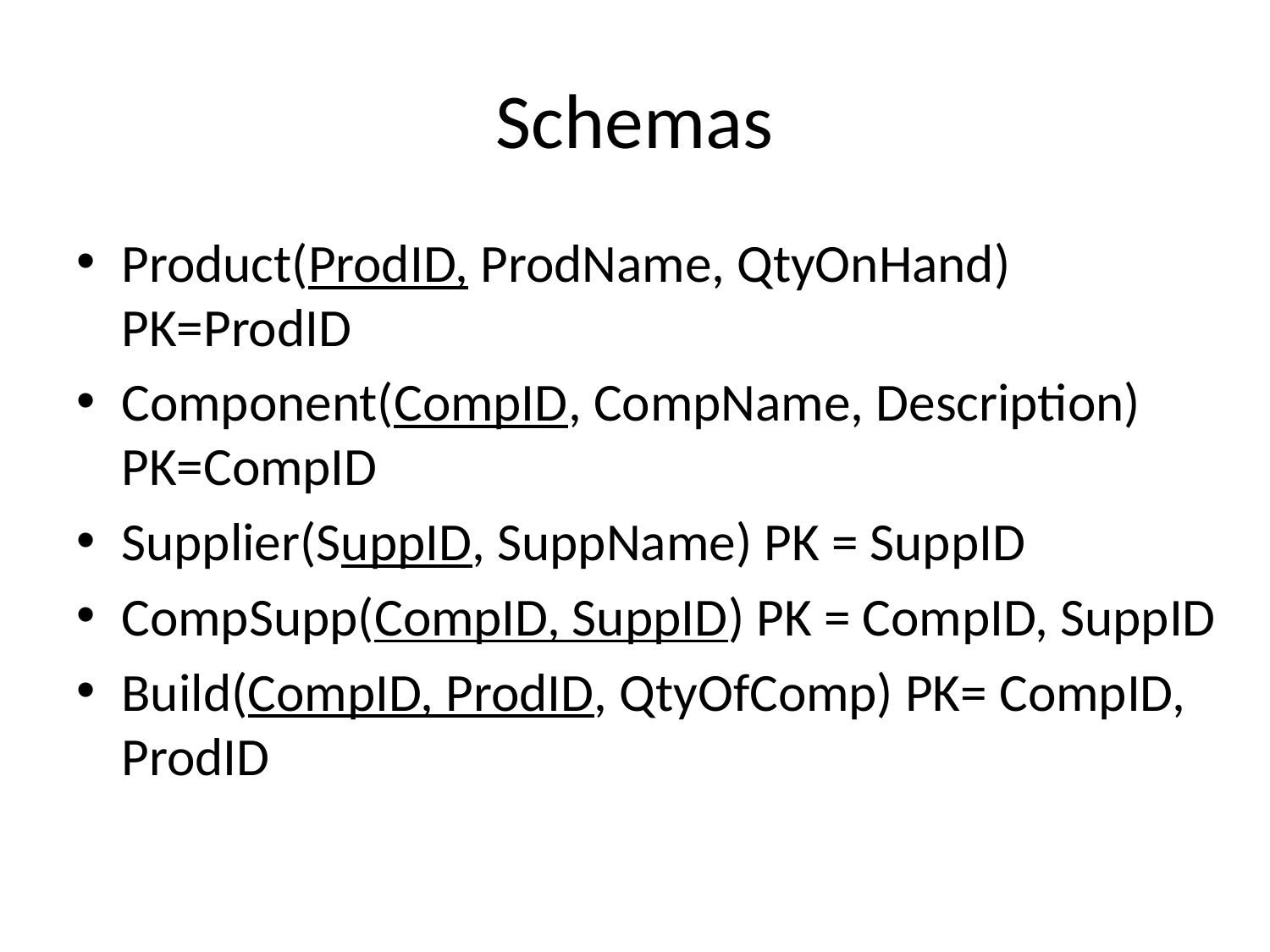

# Schemas
Product(ProdID, ProdName, QtyOnHand) PK=ProdID
Component(CompID, CompName, Description) PK=CompID
Supplier(SuppID, SuppName) PK = SuppID
CompSupp(CompID, SuppID) PK = CompID, SuppID
Build(CompID, ProdID, QtyOfComp) PK= CompID, ProdID